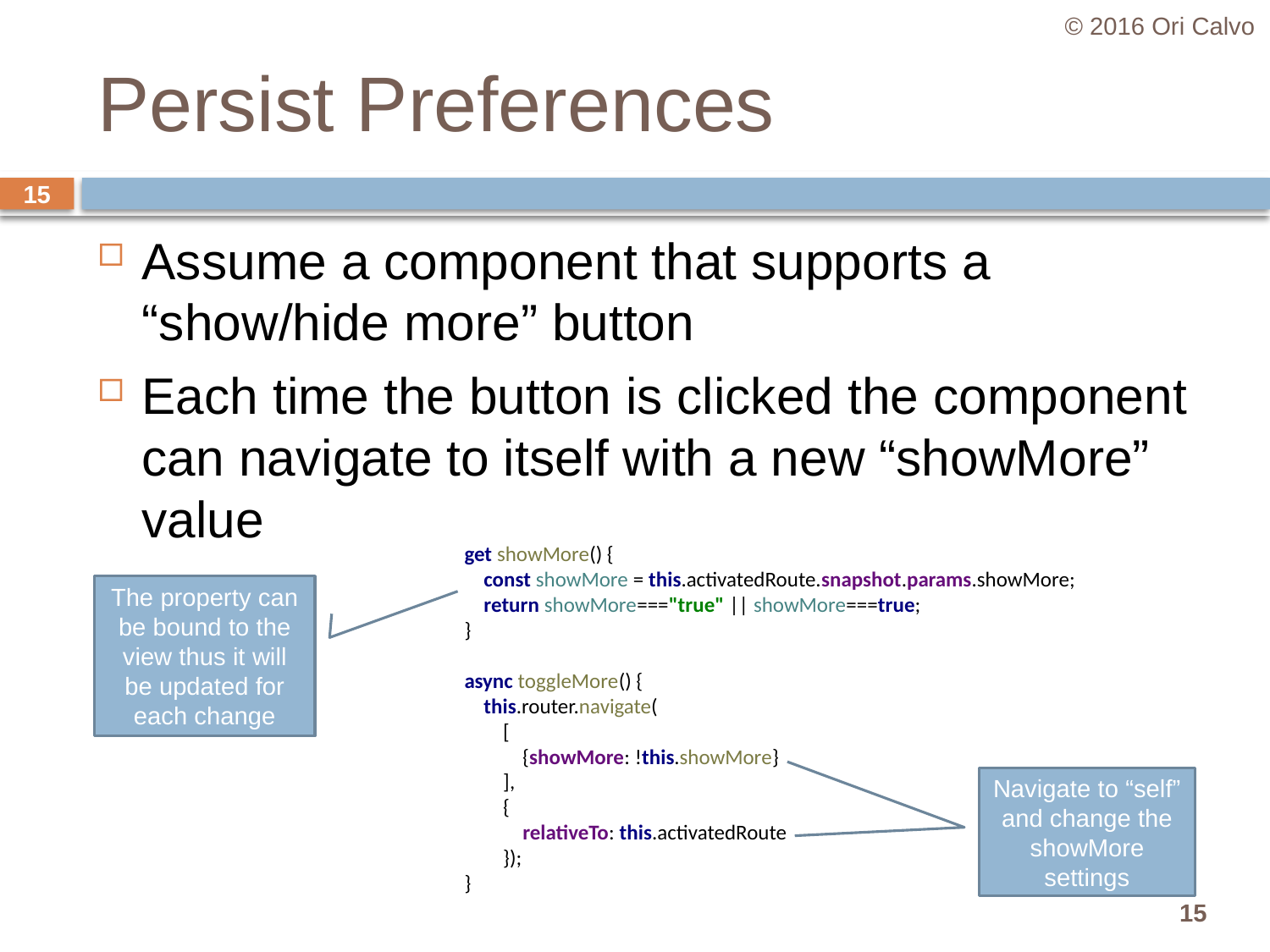

© 2016 Ori Calvo
# Persist Preferences
15
Assume a component that supports a “show/hide more” button
Each time the button is clicked the component can navigate to itself with a new “showMore” value

get showMore() {
    const showMore = this.activatedRoute.snapshot.params.showMore;
    return showMore==="true" || showMore===true;
}
async toggleMore() {
    this.router.navigate(
        [
            {showMore: !this.showMore}
        ],
        {
            relativeTo: this.activatedRoute
        });
}
The property can be bound to the view thus it will be updated for each change
Navigate to “self” and change the showMore settings